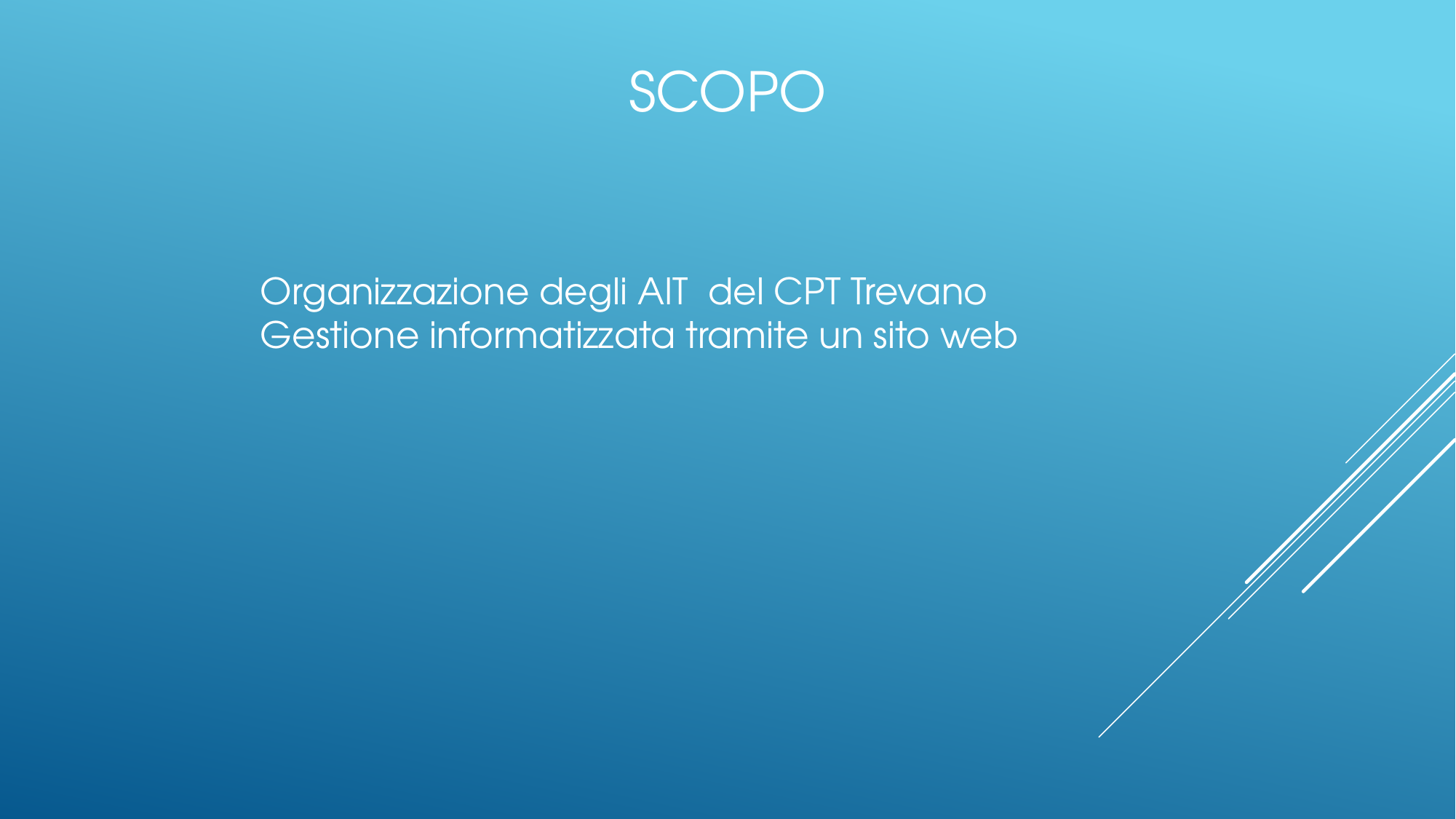

# Scopo
Organizzazione degli AIT  del CPT Trevano
Gestione informatizzata tramite un sito web